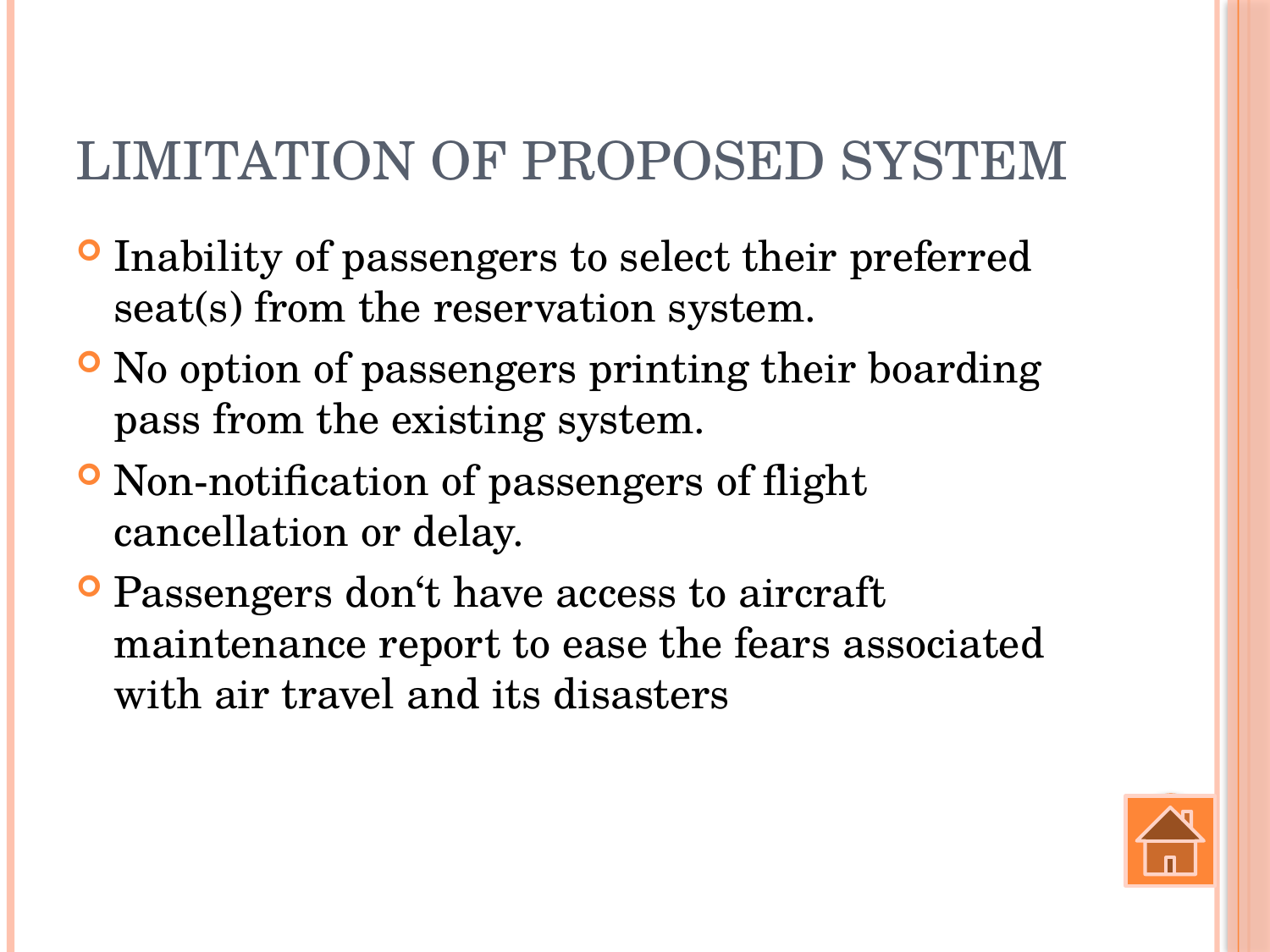

# Limitation of Proposed System
Inability of passengers to select their preferred seat(s) from the reservation system.
No option of passengers printing their boarding pass from the existing system.
Non-notification of passengers of flight cancellation or delay.
Passengers don‘t have access to aircraft maintenance report to ease the fears associated with air travel and its disasters